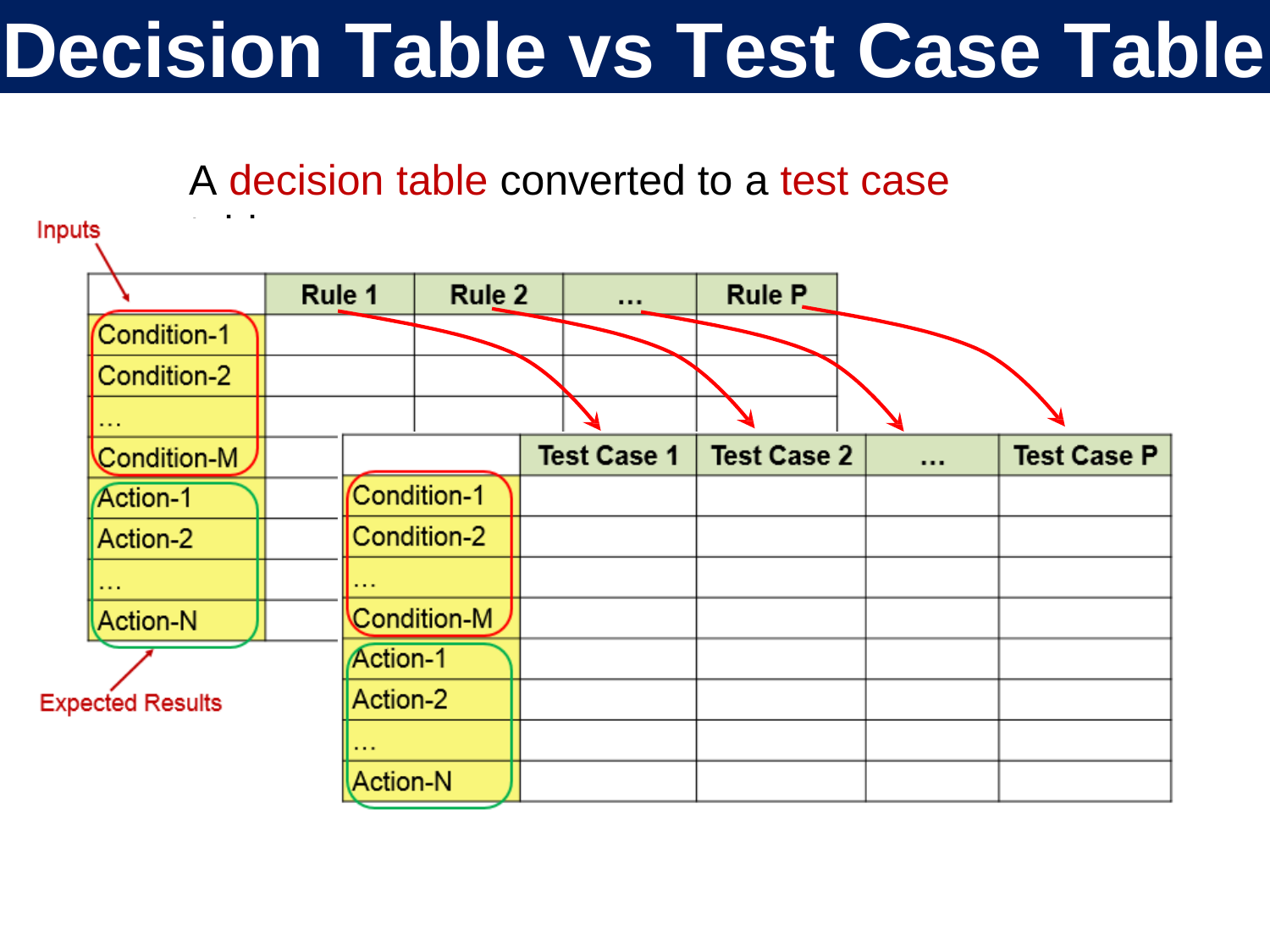

Decision Table vs Test Case Table
A decision table converted to a test case table: